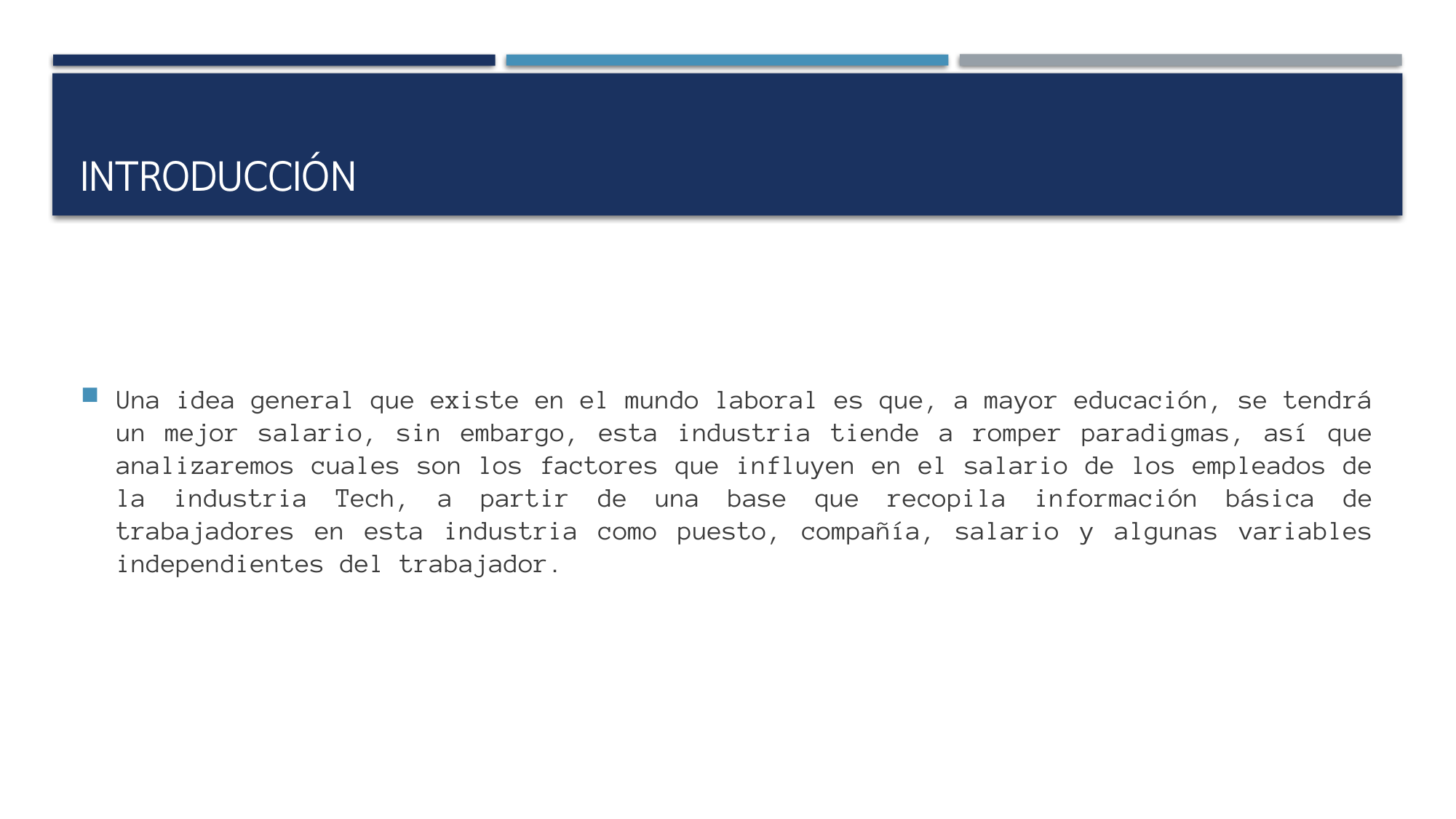

# Introducción

Una idea general que existe en el mundo laboral es que, a mayor educación, se tendrá un mejor salario, sin embargo, esta industria tiende a romper paradigmas, así que analizaremos cuales son los factores que influyen en el salario de los empleados de la industria Tech, a partir de una base que recopila información básica de trabajadores en esta industria como puesto, compañía, salario y algunas variables independientes del trabajador.